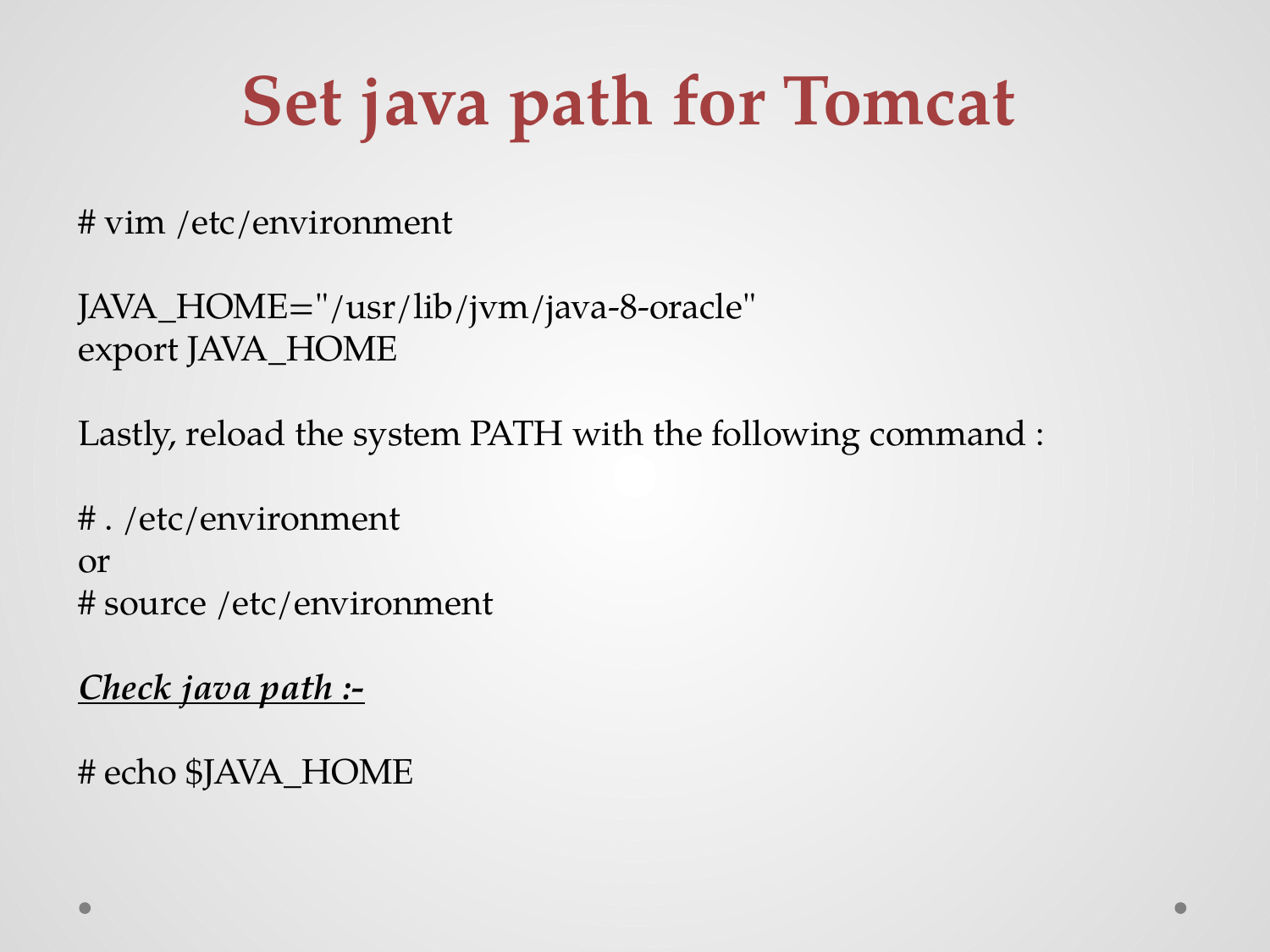

Set java path for Tomcat
# vim /etc/environment

JAVA_HOME="/usr/lib/jvm/java-8-oracle"
export JAVA_HOME

Lastly, reload the system PATH with the following command :

# . /etc/environment
or
# source /etc/environment

Check java path :-

# echo $JAVA_HOME